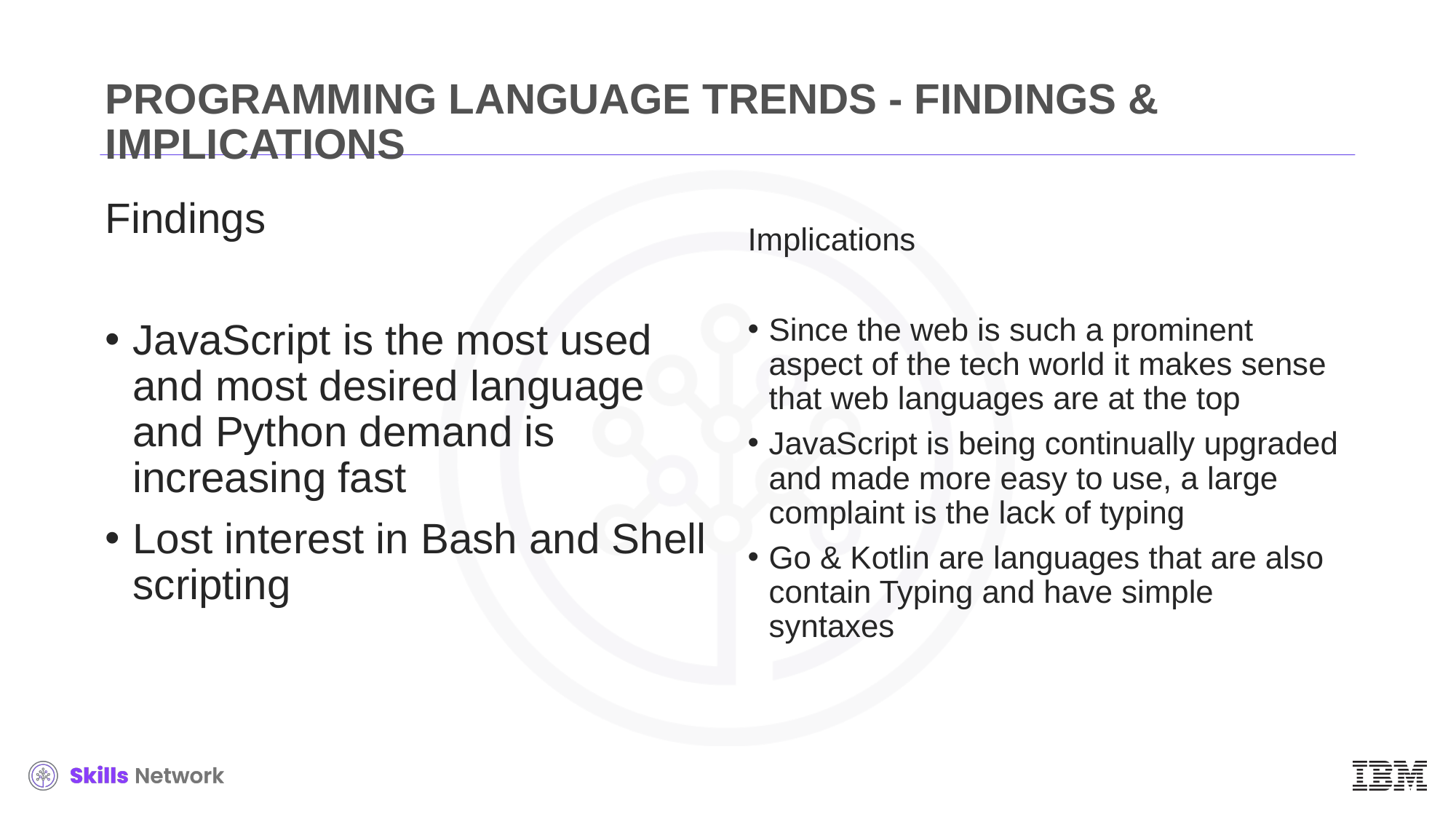

# PROGRAMMING LANGUAGE TRENDS - FINDINGS & IMPLICATIONS
Findings

JavaScript is the most used and most desired language and Python demand is increasing fast
Lost interest in Bash and Shell scripting
Implications

Since the web is such a prominent aspect of the tech world it makes sense that web languages are at the top
JavaScript is being continually upgraded and made more easy to use, a large complaint is the lack of typing
Go & Kotlin are languages that are also contain Typing and have simple syntaxes